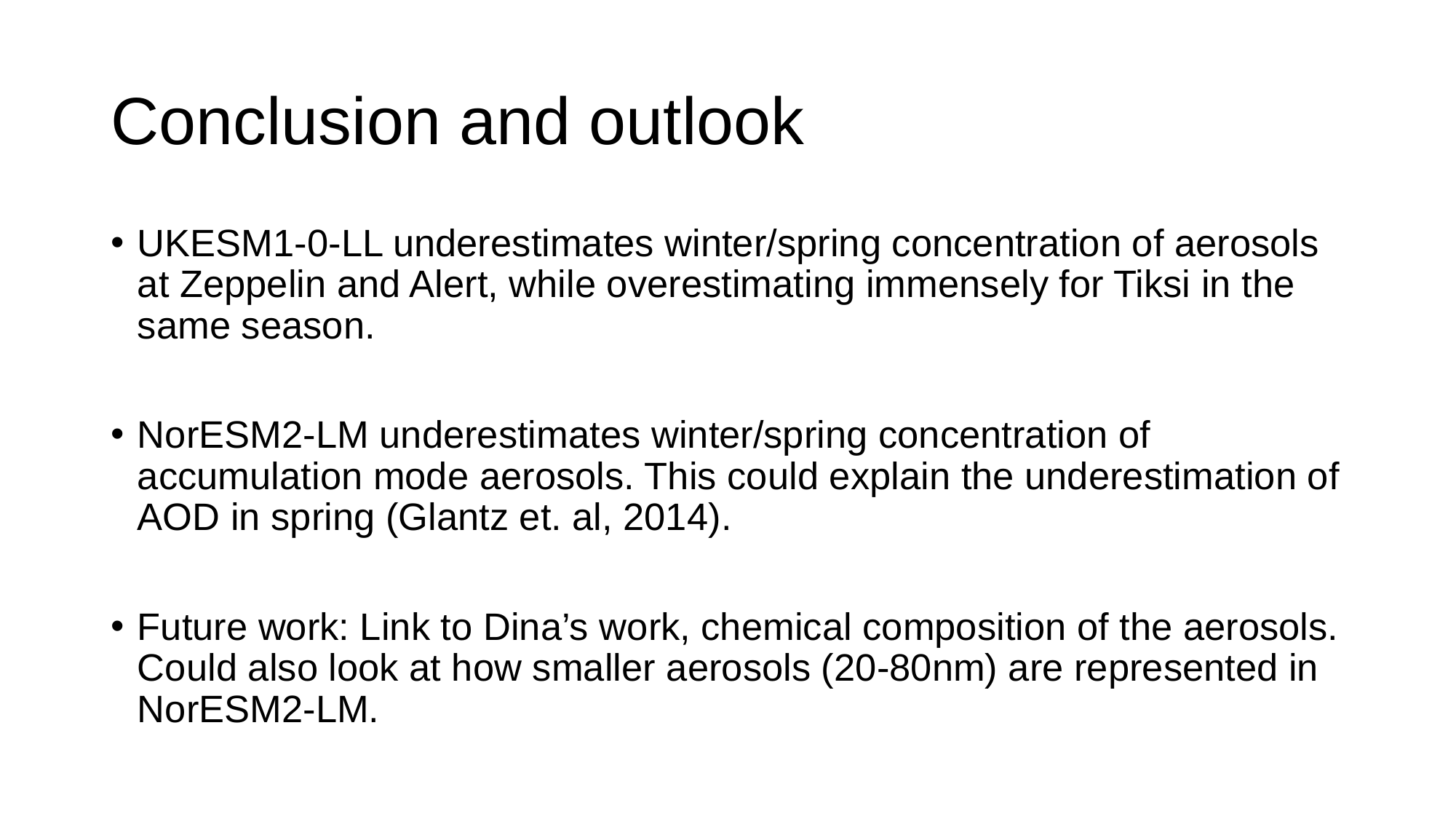

# Conclusion and outlook
UKESM1-0-LL underestimates winter/spring concentration of aerosols at Zeppelin and Alert, while overestimating immensely for Tiksi in the same season.

NorESM2-LM underestimates winter/spring concentration of accumulation mode aerosols. This could explain the underestimation of AOD in spring (Glantz et. al, 2014).

Future work: Link to Dina’s work, chemical composition of the aerosols. Could also look at how smaller aerosols (20-80nm) are represented in NorESM2-LM.